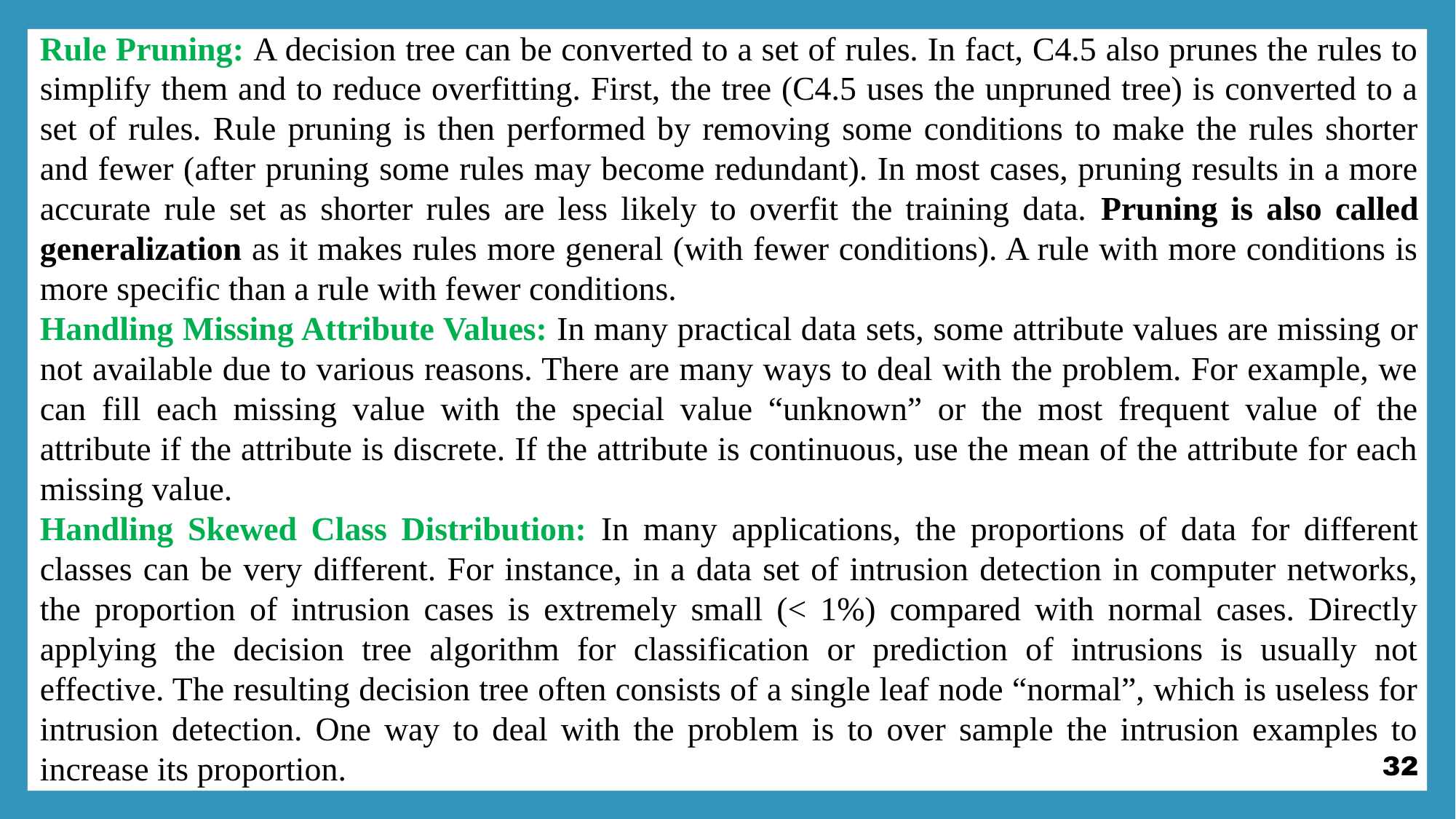

Rule Pruning: A decision tree can be converted to a set of rules. In fact, C4.5 also prunes the rules to simplify them and to reduce overfitting. First, the tree (C4.5 uses the unpruned tree) is converted to a set of rules. Rule pruning is then performed by removing some conditions to make the rules shorter and fewer (after pruning some rules may become redundant). In most cases, pruning results in a more accurate rule set as shorter rules are less likely to overfit the training data. Pruning is also called generalization as it makes rules more general (with fewer conditions). A rule with more conditions is more specific than a rule with fewer conditions.
Handling Missing Attribute Values: In many practical data sets, some attribute values are missing or not available due to various reasons. There are many ways to deal with the problem. For example, we can fill each missing value with the special value “unknown” or the most frequent value of the attribute if the attribute is discrete. If the attribute is continuous, use the mean of the attribute for each missing value.
Handling Skewed Class Distribution: In many applications, the proportions of data for different classes can be very different. For instance, in a data set of intrusion detection in computer networks, the proportion of intrusion cases is extremely small (< 1%) compared with normal cases. Directly applying the decision tree algorithm for classification or prediction of intrusions is usually not effective. The resulting decision tree often consists of a single leaf node “normal”, which is useless for intrusion detection. One way to deal with the problem is to over sample the intrusion examples to increase its proportion.
32